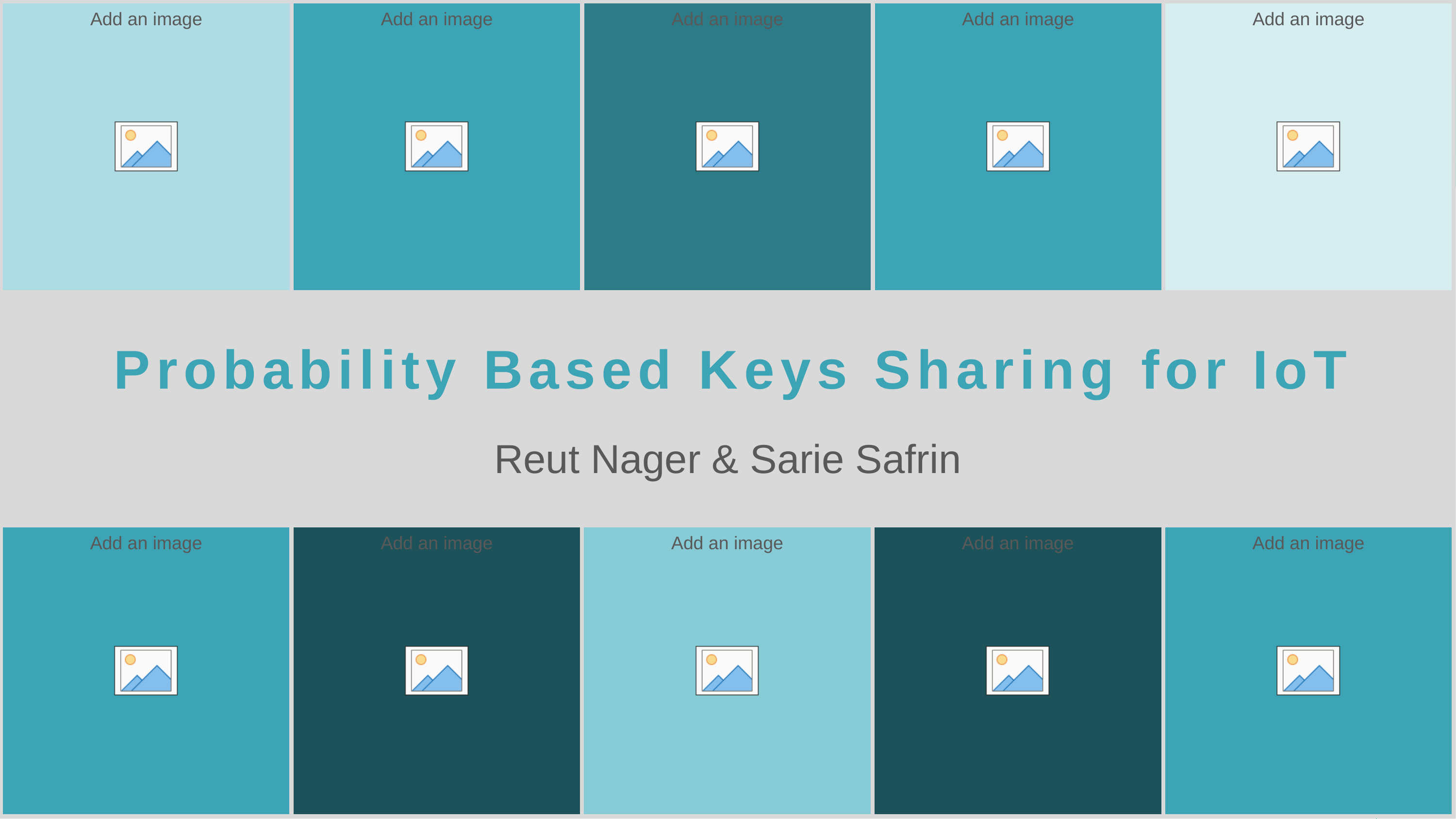

Probability Based Keys Sharing for IoT
Reut Nager & Sarie Safrin